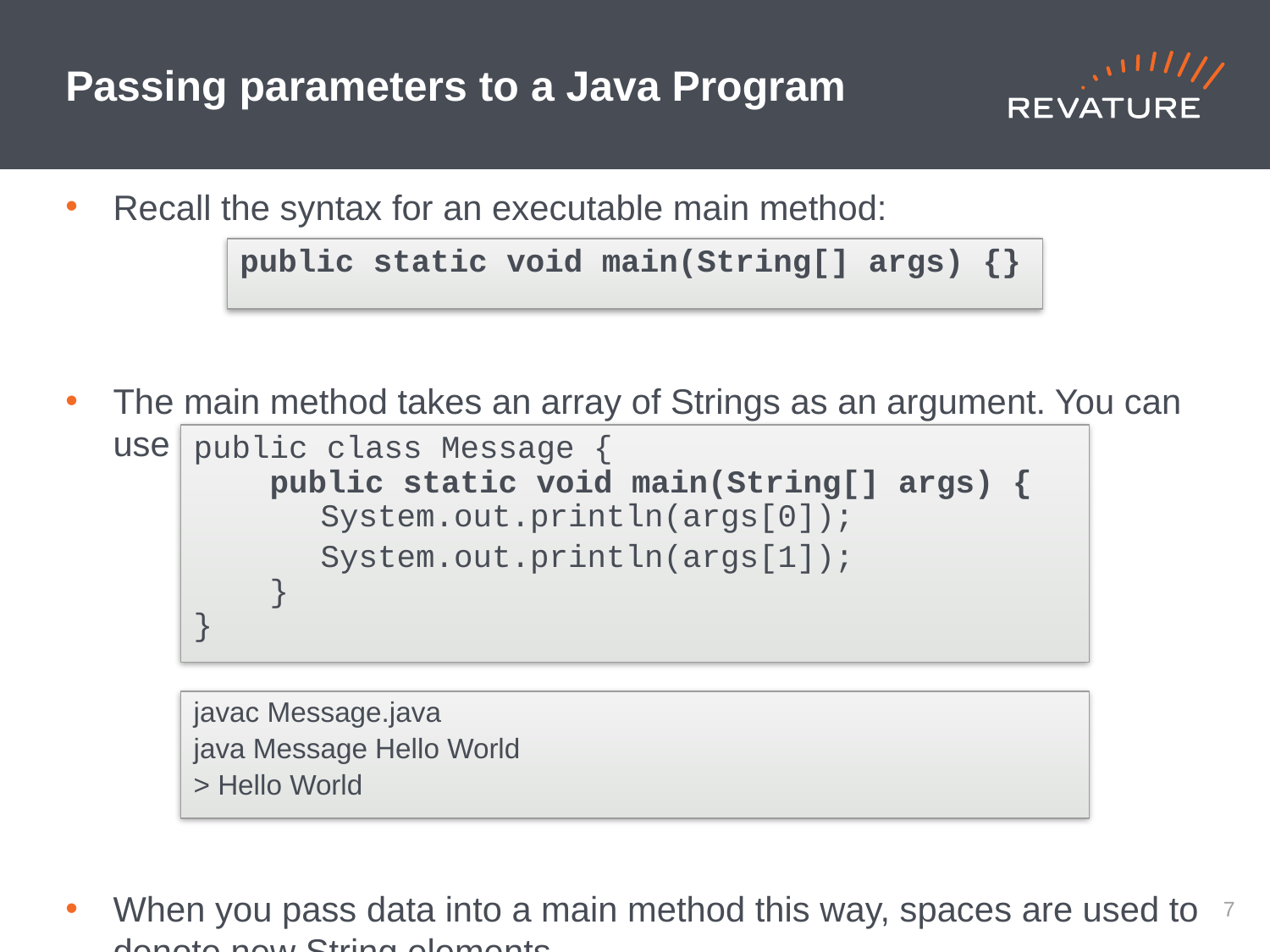

# Passing parameters to a Java Program
Recall the syntax for an executable main method:

The main method takes an array of Strings as an argument. You can use this to pass data to the main method:

When you pass data into a main method this way, spaces are used to denote new String elements.

public static void main(String[] args) {}
public class Message {
    public static void main(String[] args) {
	System.out.println(args[0]);
	System.out.println(args[1]);
    }
}
javac Message.java
java Message Hello World
> Hello World
7